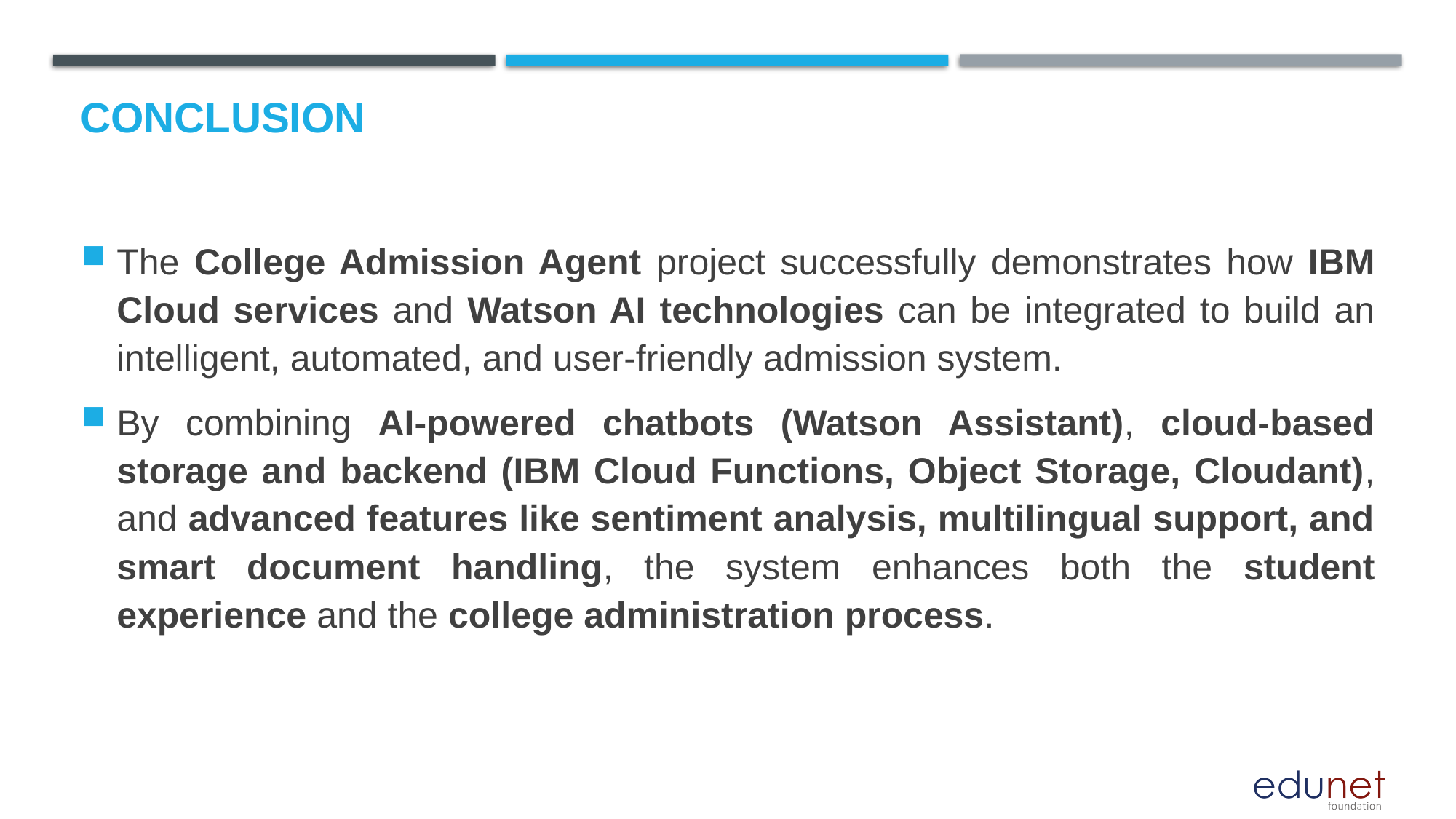

# Conclusion
The College Admission Agent project successfully demonstrates how IBM Cloud services and Watson AI technologies can be integrated to build an intelligent, automated, and user-friendly admission system.
By combining AI-powered chatbots (Watson Assistant), cloud-based storage and backend (IBM Cloud Functions, Object Storage, Cloudant), and advanced features like sentiment analysis, multilingual support, and smart document handling, the system enhances both the student experience and the college administration process.